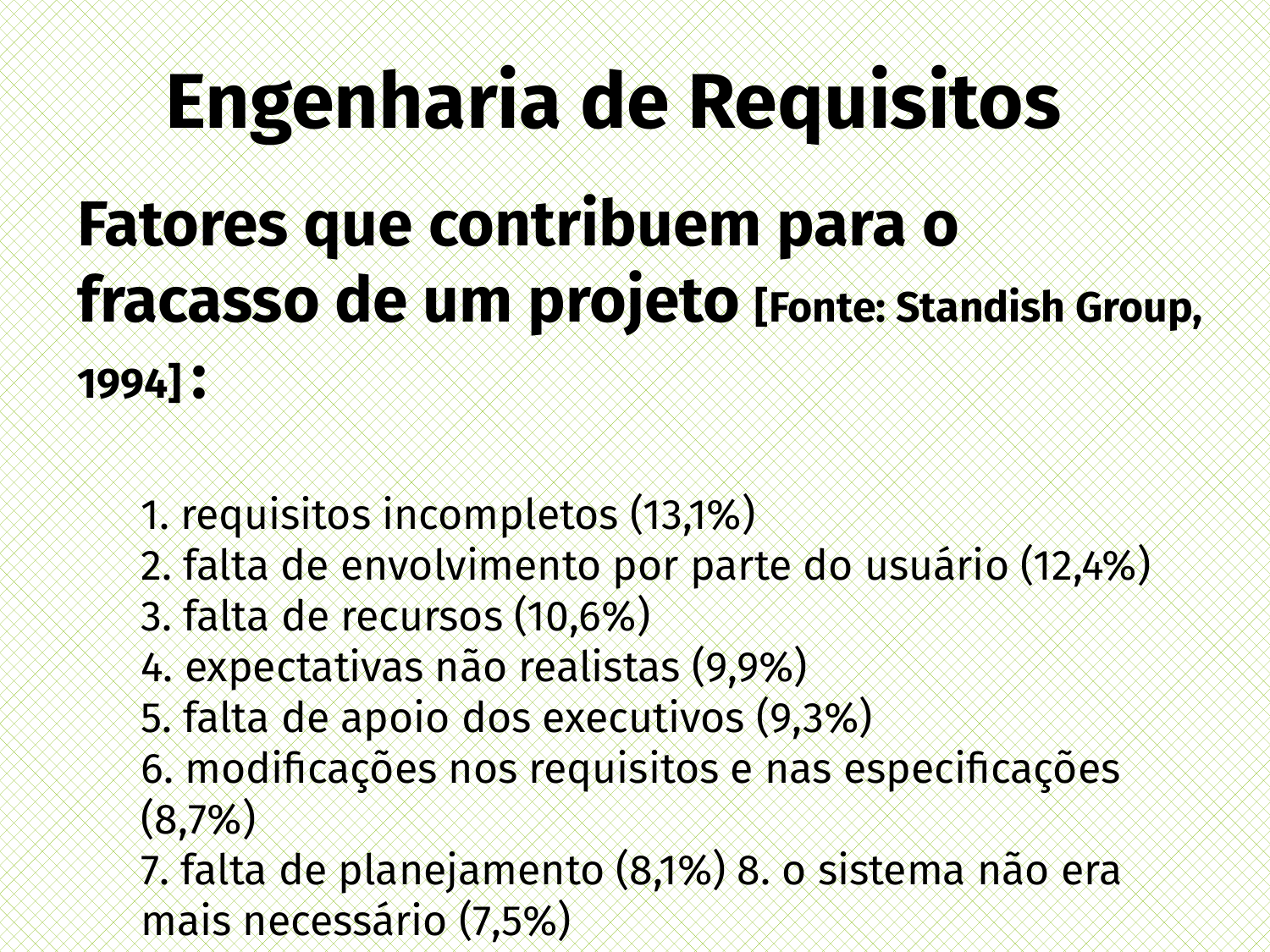

Engenharia de Requisitos
Fatores que contribuem para o fracasso de um projeto [Fonte: Standish Group, 1994] :

1. requisitos incompletos (13,1%)
2. falta de envolvimento por parte do usuário (12,4%)
3. falta de recursos (10,6%)
4. expectativas não realistas (9,9%)
5. falta de apoio dos executivos (9,3%)
6. modificações nos requisitos e nas especificações (8,7%)
7. falta de planejamento (8,1%) 8. o sistema não era mais necessário (7,5%)

4